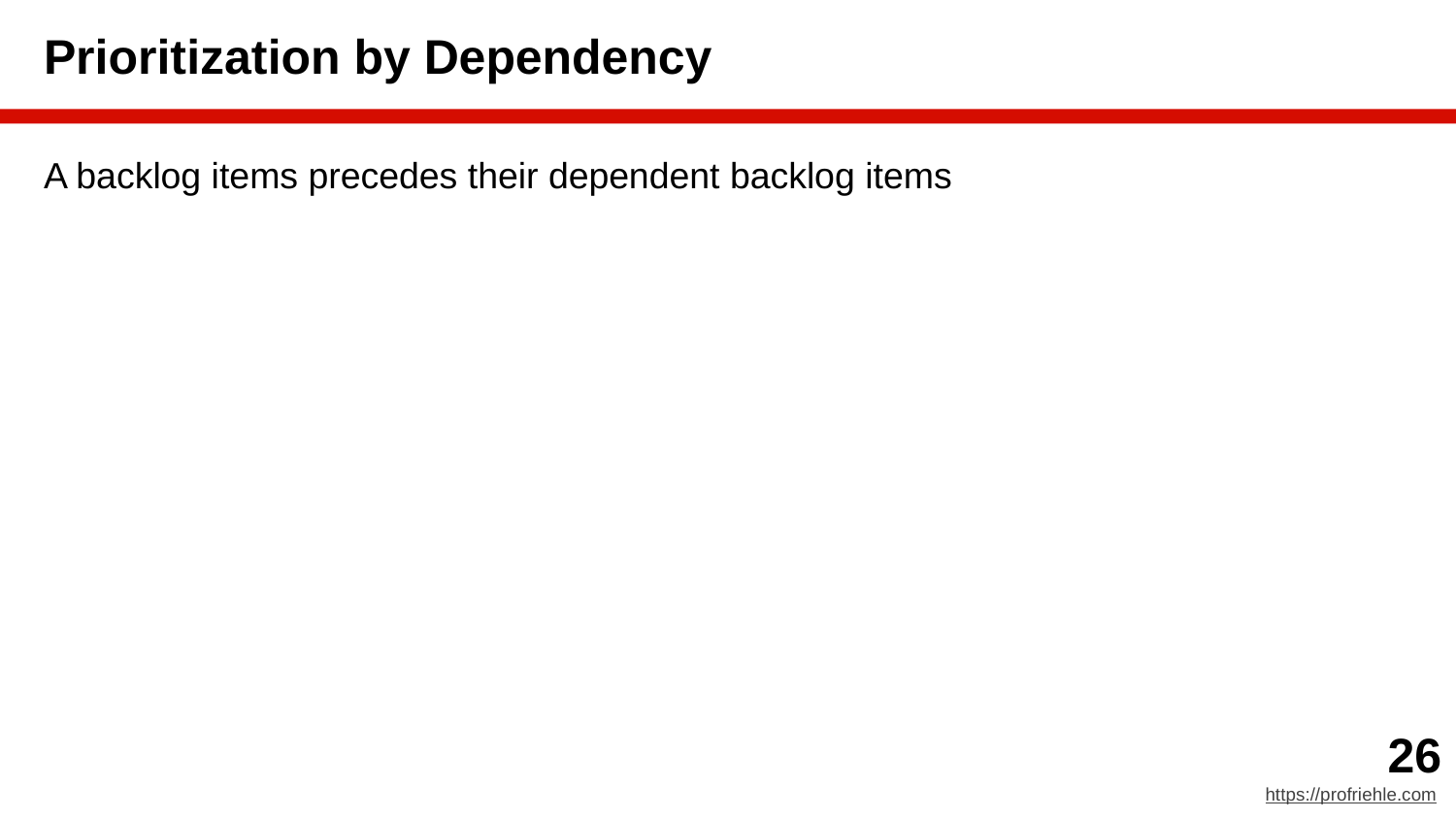

# Prioritization by Dependency
A backlog items precedes their dependent backlog items
26
https://profriehle.com